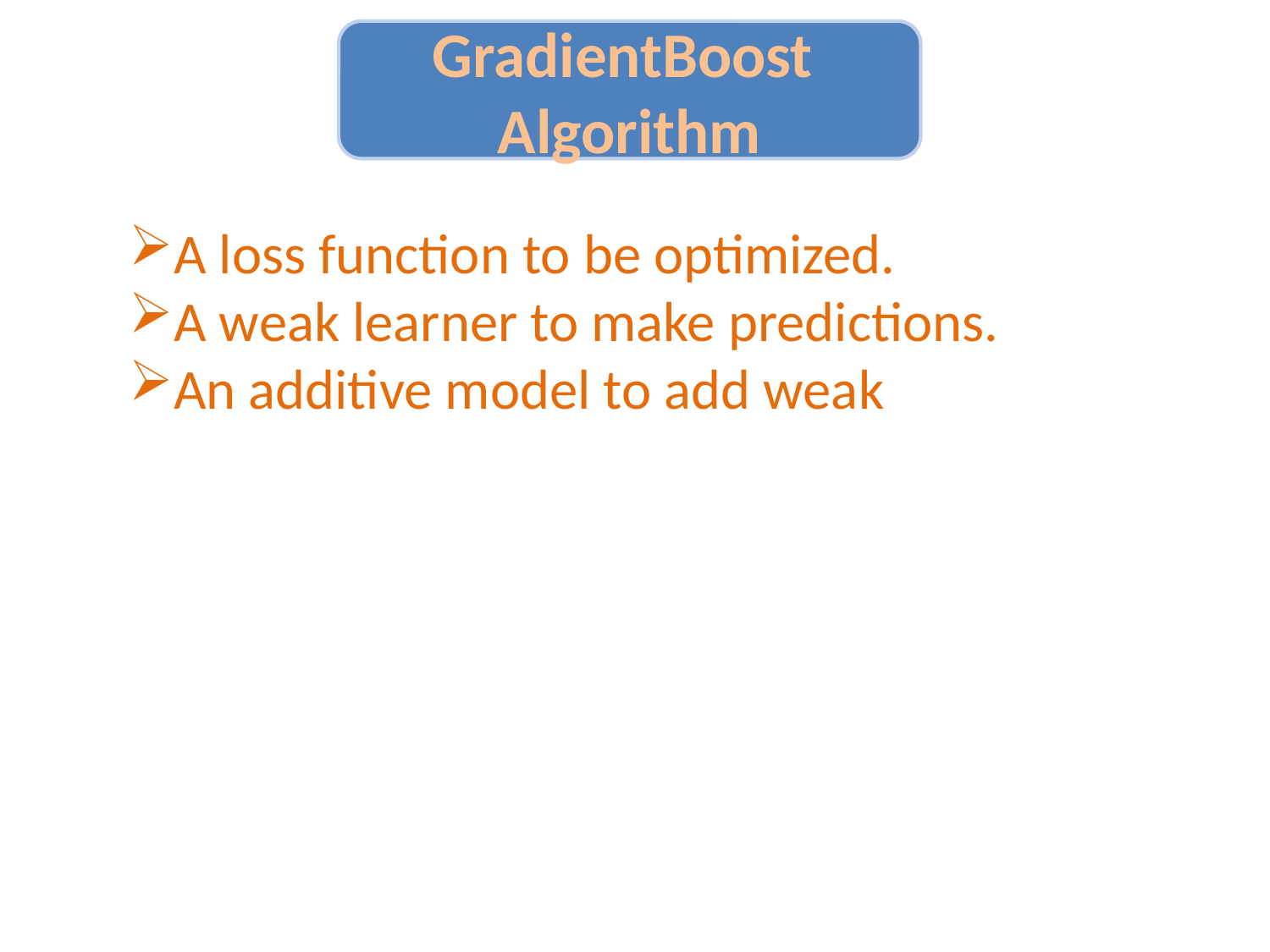

GradientBoost  Algorithm
A loss function to be optimized.
A weak learner to make predictions.
An additive model to add weak